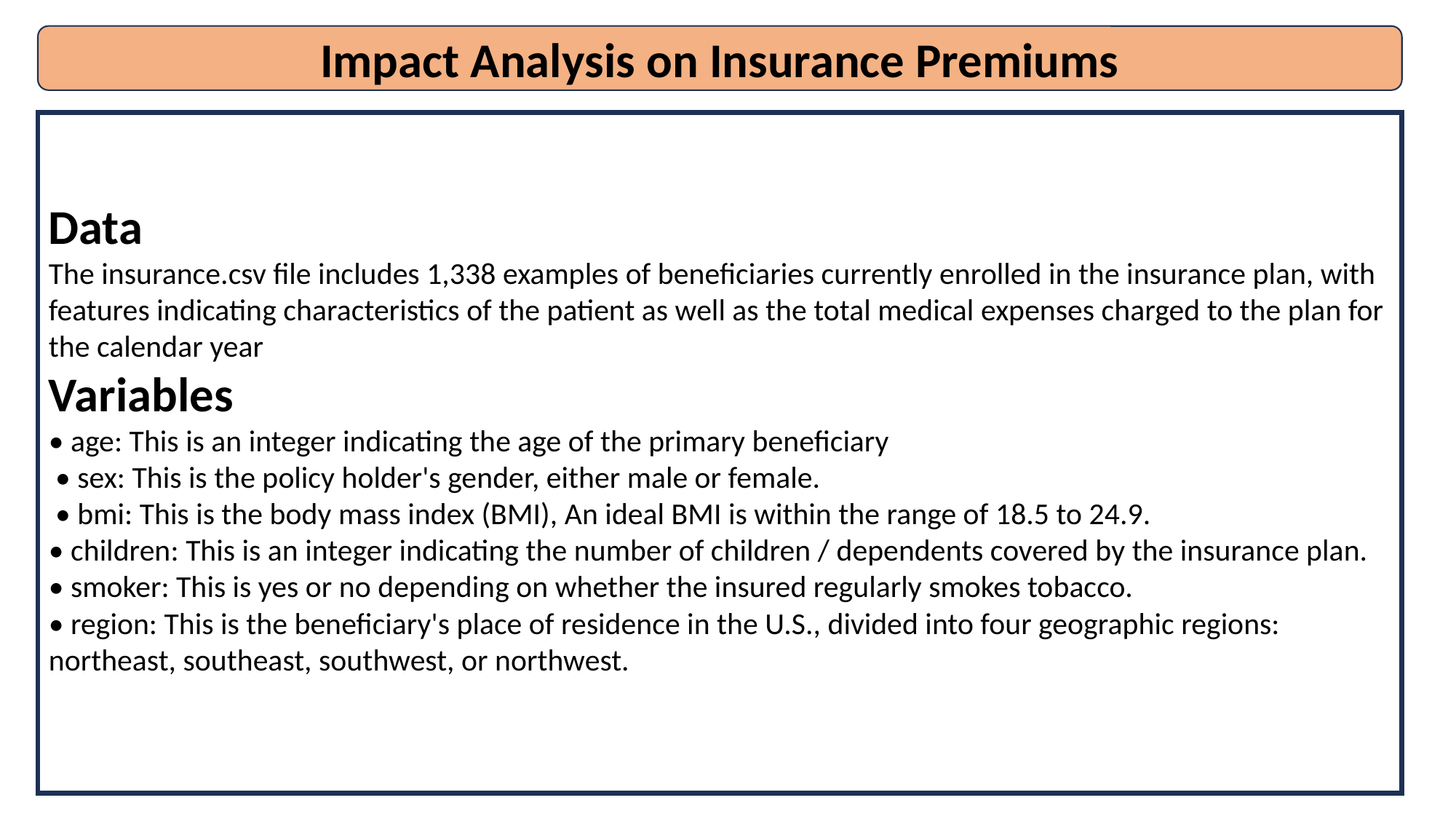

Impact Analysis on Insurance Premiums
Data
The insurance.csv file includes 1,338 examples of beneficiaries currently enrolled in the insurance plan, with features indicating characteristics of the patient as well as the total medical expenses charged to the plan for the calendar year
Variables
• age: This is an integer indicating the age of the primary beneficiary
 • sex: This is the policy holder's gender, either male or female.
 • bmi: This is the body mass index (BMI), An ideal BMI is within the range of 18.5 to 24.9.
• children: This is an integer indicating the number of children / dependents covered by the insurance plan.
• smoker: This is yes or no depending on whether the insured regularly smokes tobacco.
• region: This is the beneficiary's place of residence in the U.S., divided into four geographic regions: northeast, southeast, southwest, or northwest.